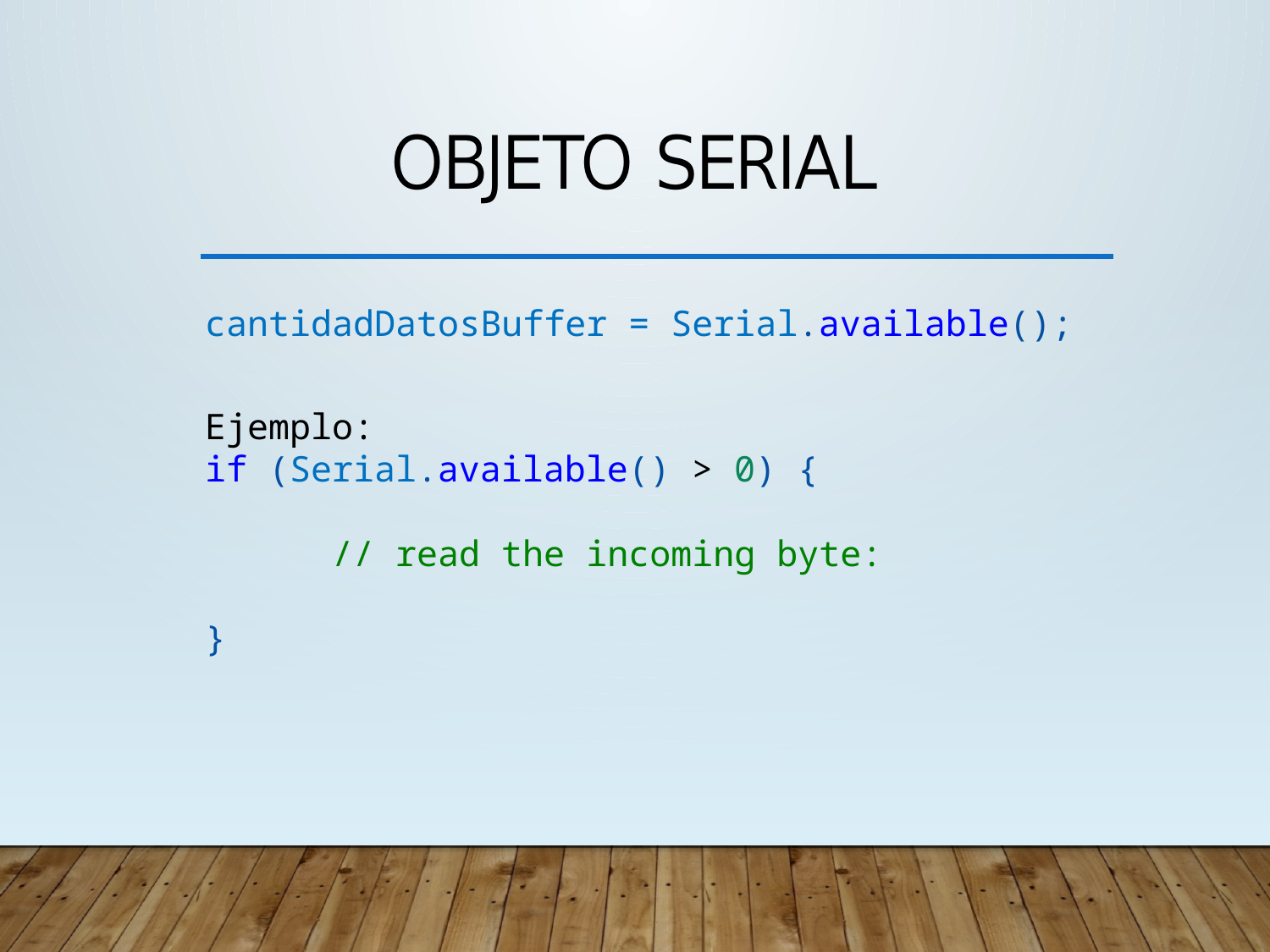

# Objeto serial

cantidadDatosBuffer = Serial.available();

Ejemplo:
if (Serial.available() > 0) {

	// read the incoming byte:

}